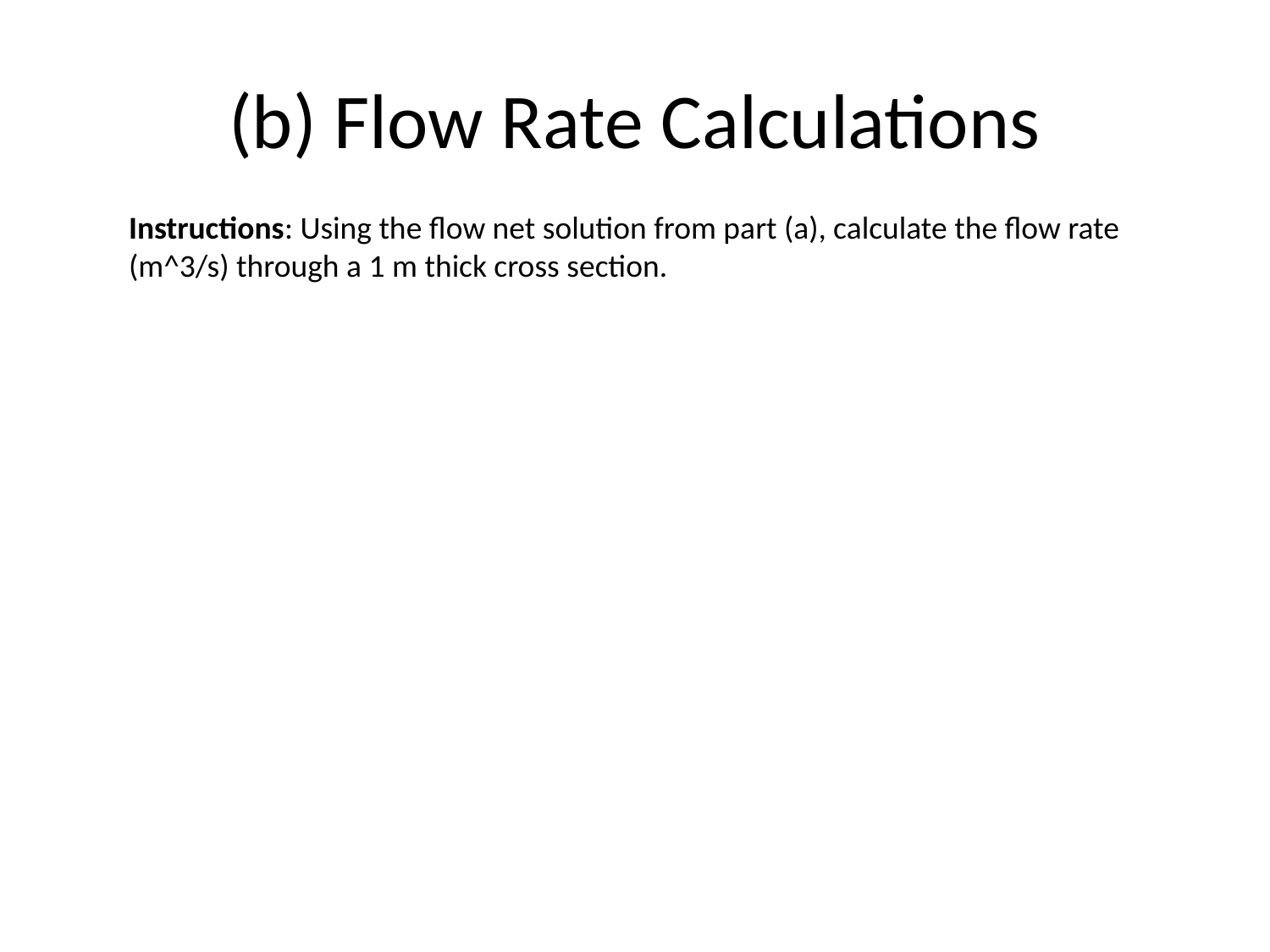

# (b) Flow Rate Calculations
Instructions: Using the flow net solution from part (a), calculate the flow rate (m^3/s) through a 1 m thick cross section.